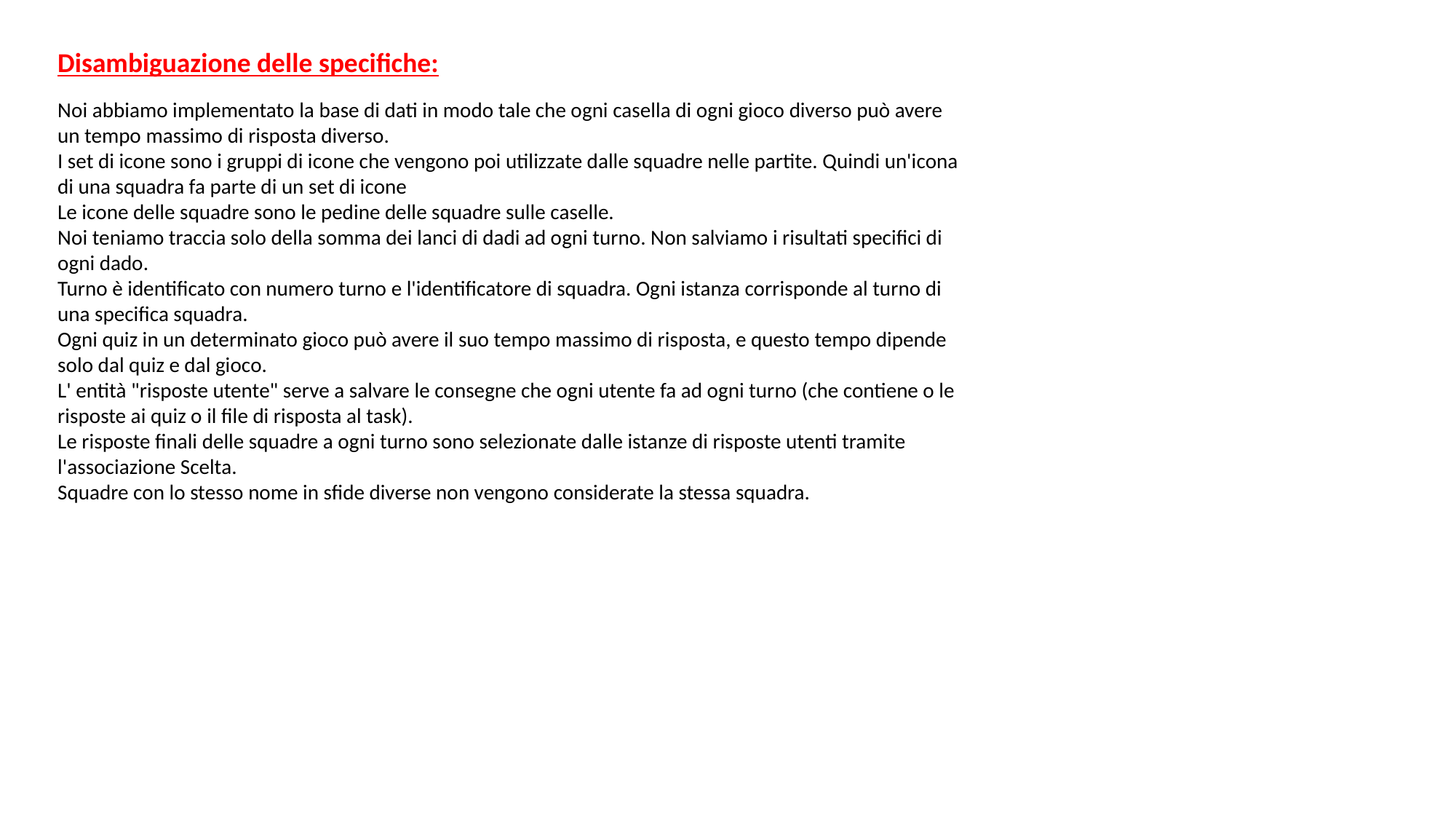

Disambiguazione delle specifiche:

Noi abbiamo implementato la base di dati in modo tale che ogni casella di ogni gioco diverso può avere un tempo massimo di risposta diverso.
I set di icone sono i gruppi di icone che vengono poi utilizzate dalle squadre nelle partite. Quindi un'icona di una squadra fa parte di un set di icone
Le icone delle squadre sono le pedine delle squadre sulle caselle.
Noi teniamo traccia solo della somma dei lanci di dadi ad ogni turno. Non salviamo i risultati specifici di ogni dado.
Turno è identificato con numero turno e l'identificatore di squadra. Ogni istanza corrisponde al turno di una specifica squadra.
Ogni quiz in un determinato gioco può avere il suo tempo massimo di risposta, e questo tempo dipende solo dal quiz e dal gioco.
L' entità "risposte utente" serve a salvare le consegne che ogni utente fa ad ogni turno (che contiene o le risposte ai quiz o il file di risposta al task).
Le risposte finali delle squadre a ogni turno sono selezionate dalle istanze di risposte utenti tramite l'associazione Scelta.
Squadre con lo stesso nome in sfide diverse non vengono considerate la stessa squadra.